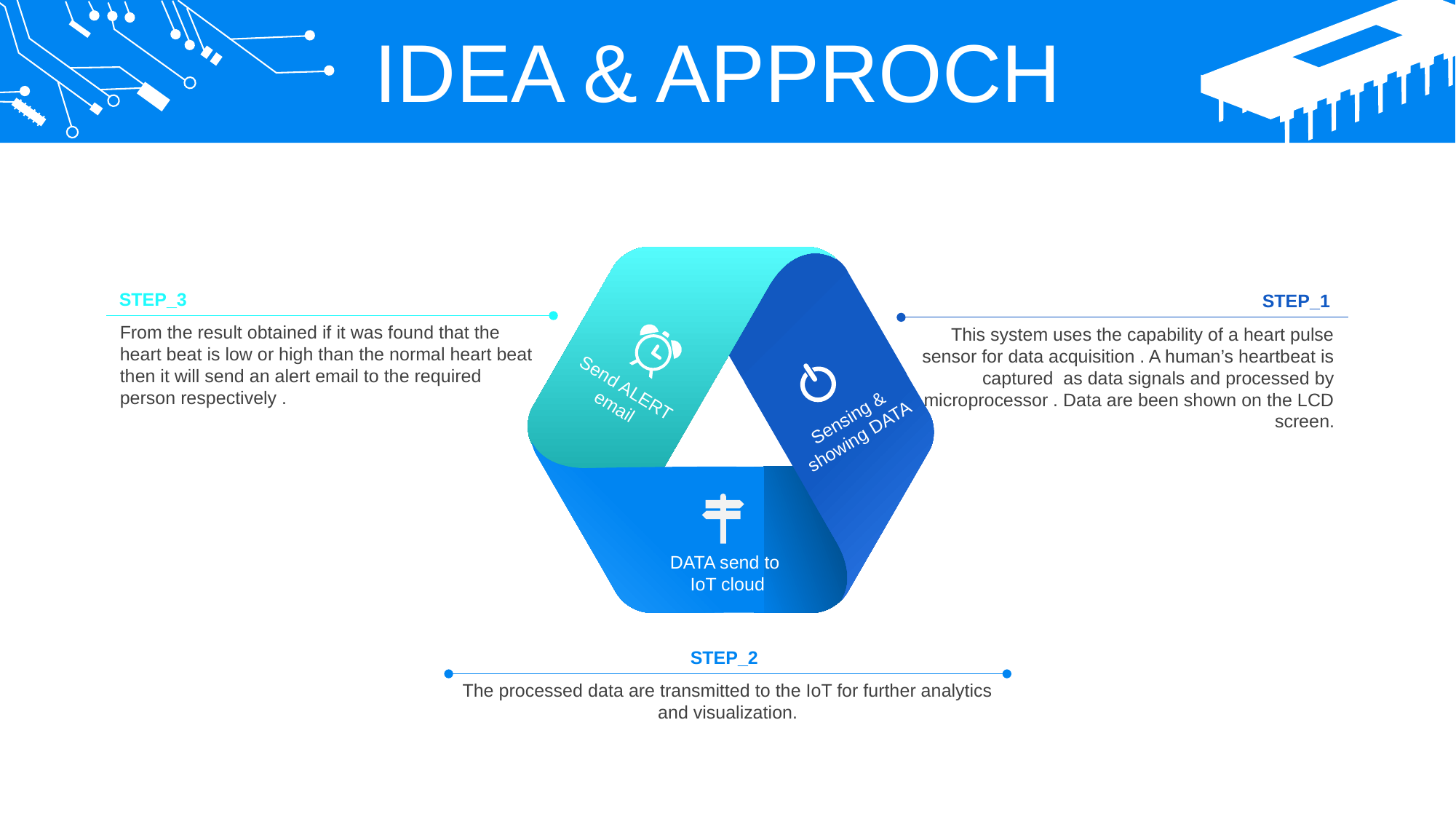

IDEA & APPROCH

STEP_3
From the result obtained if it was found that the heart beat is low or high than the normal heart beat then it will send an alert email to the required person respectively .
STEP_1
This system uses the capability of a heart pulse sensor for data acquisition . A human’s heartbeat is captured  as data signals and processed by microprocessor . Data are been shown on the LCD screen.

Send ALERT email
Sensing & showing DATA

DATA send to  IoT cloud
STEP_2
The processed data are transmitted to the IoT for further analytics and visualization.